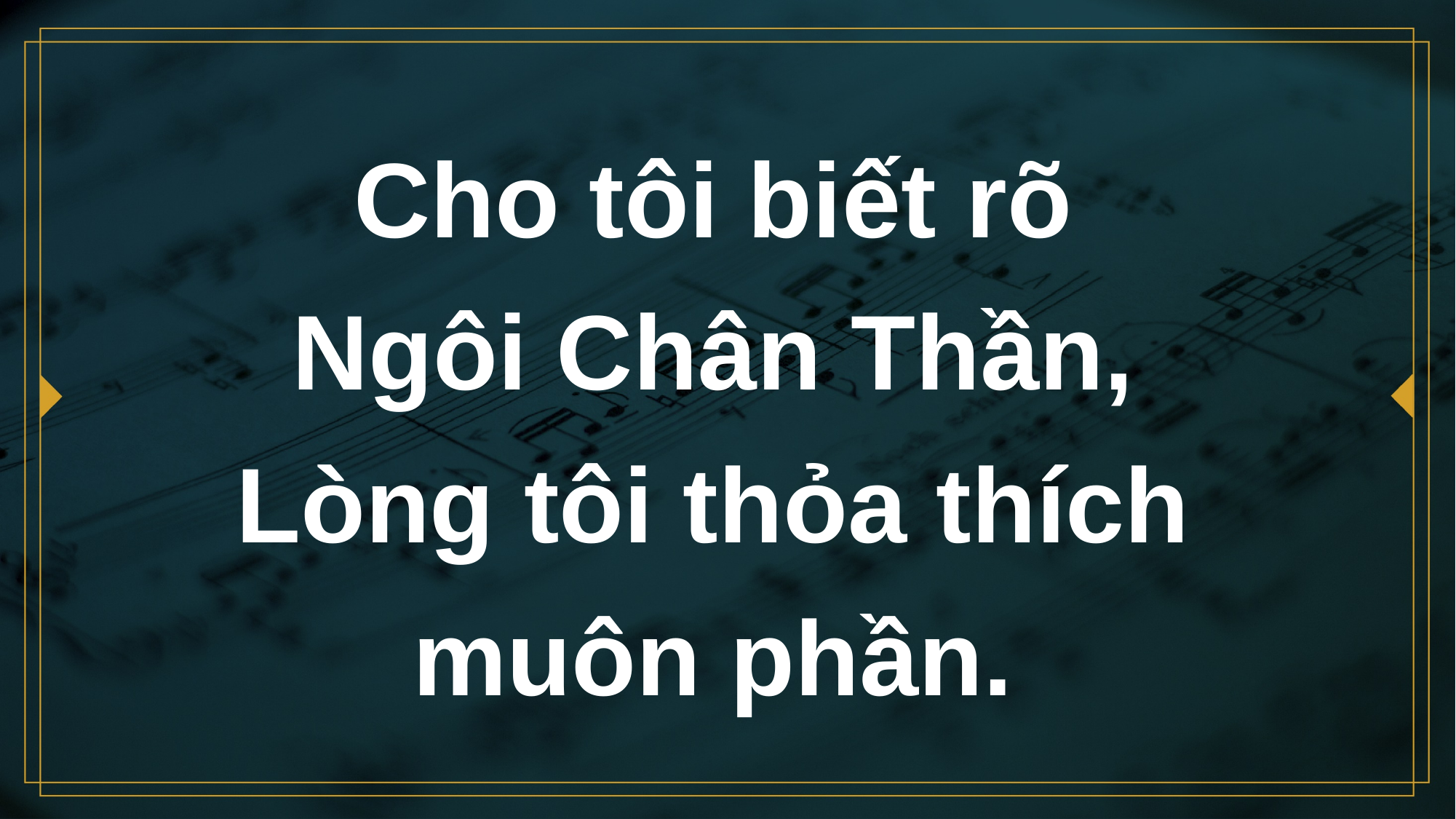

# Cho tôi biết rõ Ngôi Chân Thần, Lòng tôi thỏa thích muôn phần.